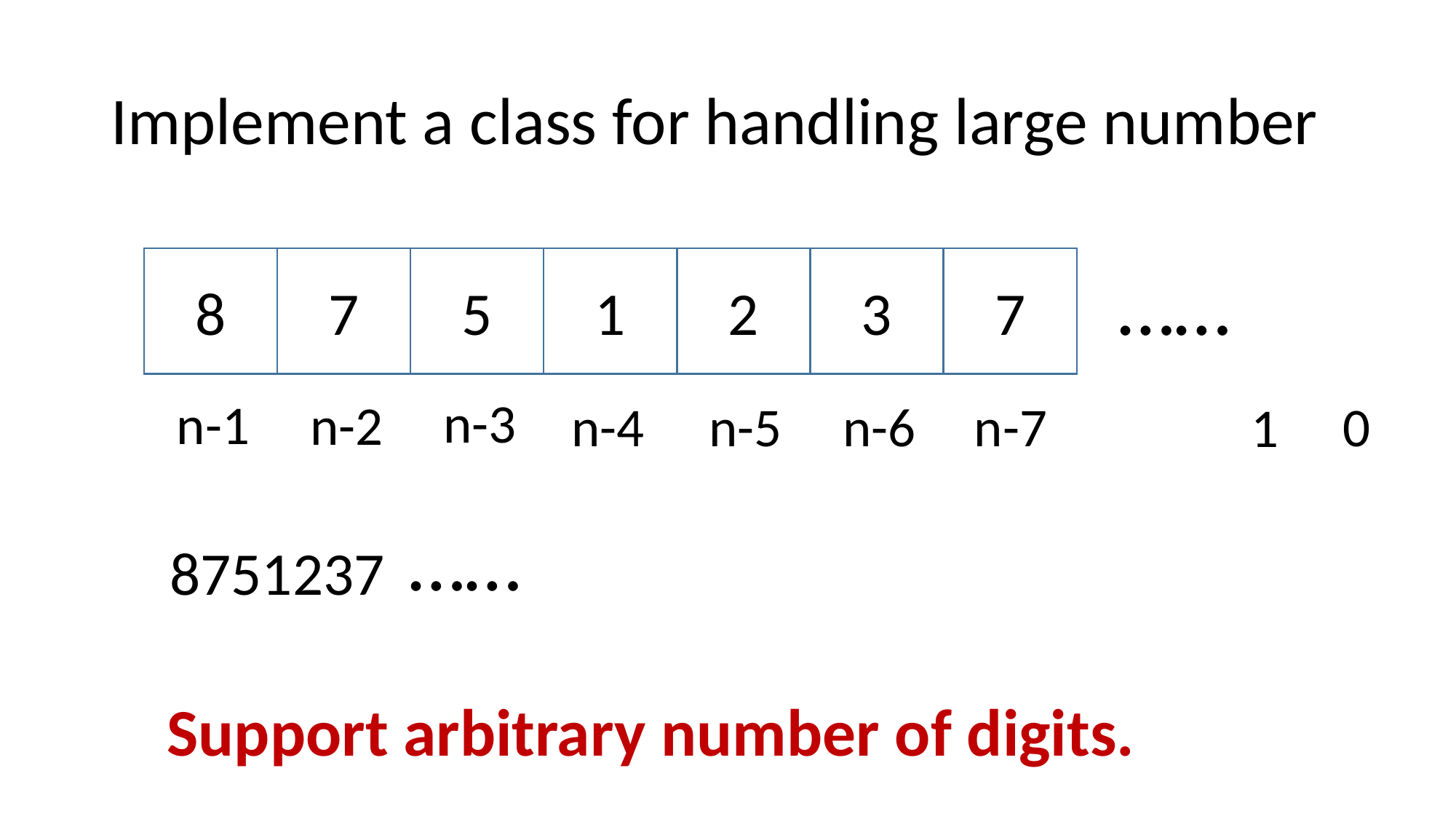

# Implement a class for handling large number
7
……
2
3
1
8
7
5
n-3
n-1
n-2
n-5
n-7
0
n-6
n-4
1
……
8751237
Support arbitrary number of digits.